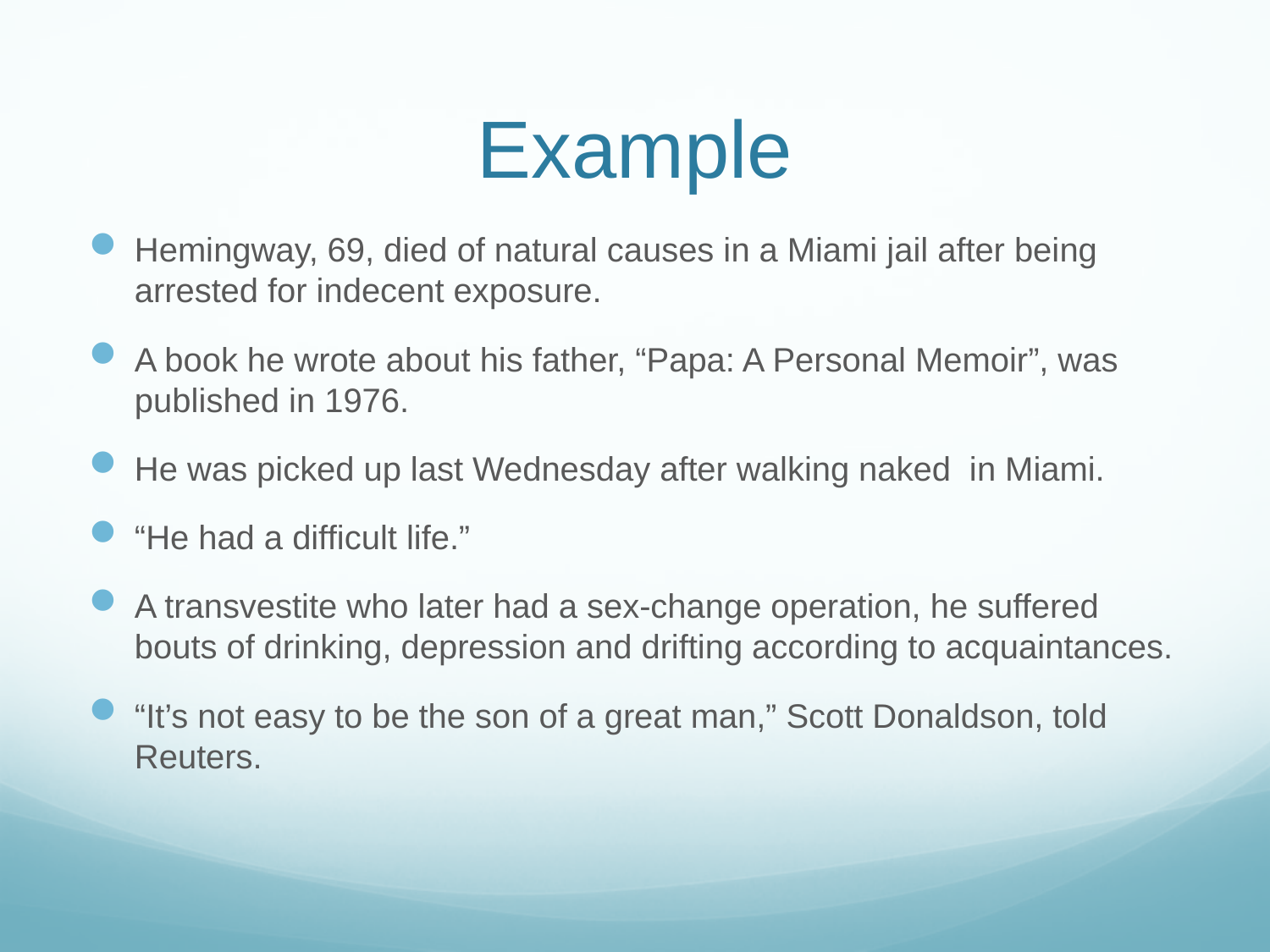

# Example
Hemingway, 69, died of natural causes in a Miami jail after being arrested for indecent exposure.
A book he wrote about his father, “Papa: A Personal Memoir”, was published in 1976.
He was picked up last Wednesday after walking naked  in Miami.
“He had a difficult life.”
A transvestite who later had a sex-change operation, he suffered bouts of drinking, depression and drifting according to acquaintances.
“It’s not easy to be the son of a great man,” Scott Donaldson, told Reuters.